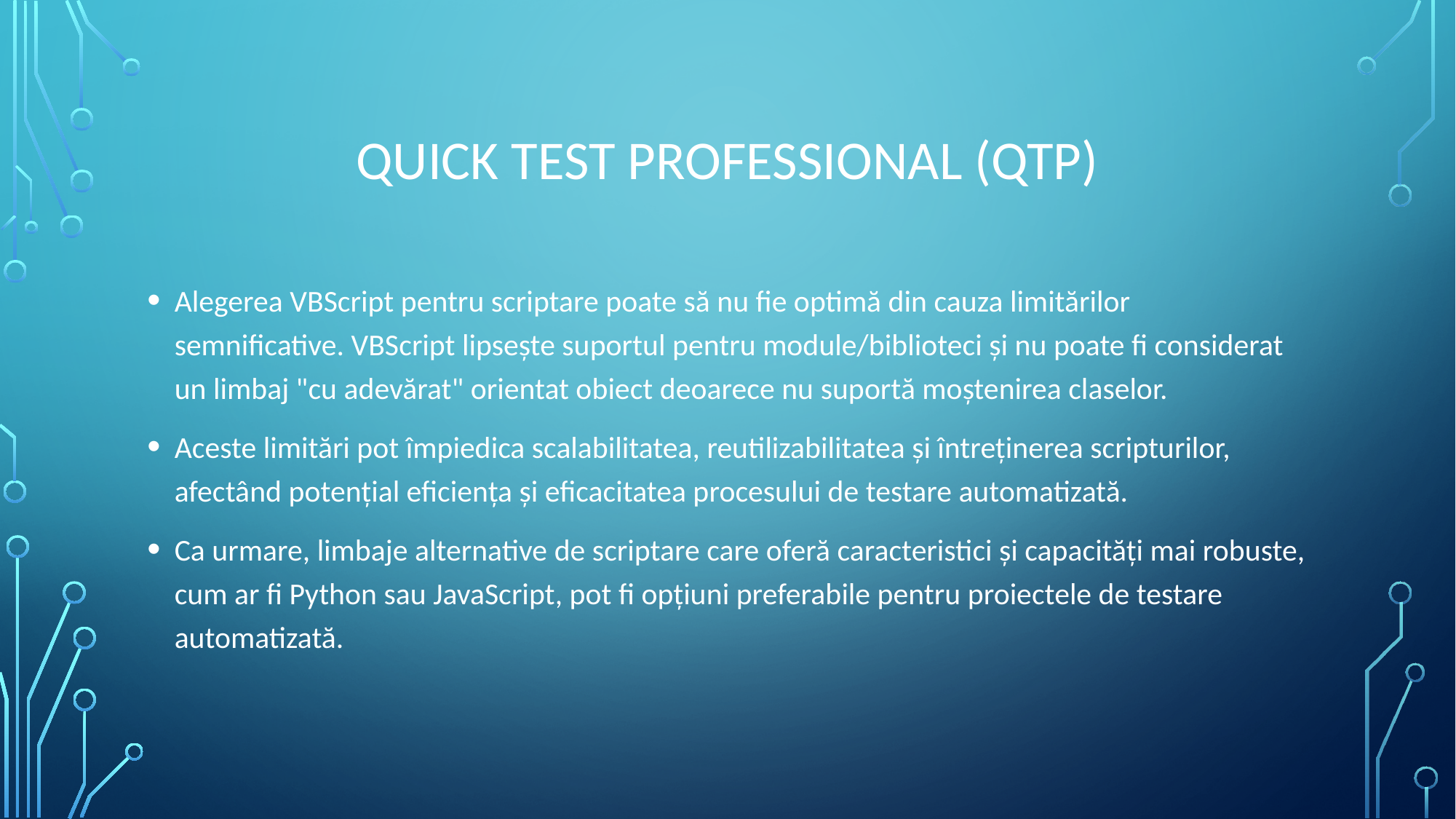

# Quick Test Professional (QTP)
Alegerea VBScript pentru scriptare poate să nu fie optimă din cauza limitărilor semnificative. VBScript lipsește suportul pentru module/biblioteci și nu poate fi considerat un limbaj "cu adevărat" orientat obiect deoarece nu suportă moștenirea claselor.
Aceste limitări pot împiedica scalabilitatea, reutilizabilitatea și întreținerea scripturilor, afectând potențial eficiența și eficacitatea procesului de testare automatizată.
Ca urmare, limbaje alternative de scriptare care oferă caracteristici și capacități mai robuste, cum ar fi Python sau JavaScript, pot fi opțiuni preferabile pentru proiectele de testare automatizată.